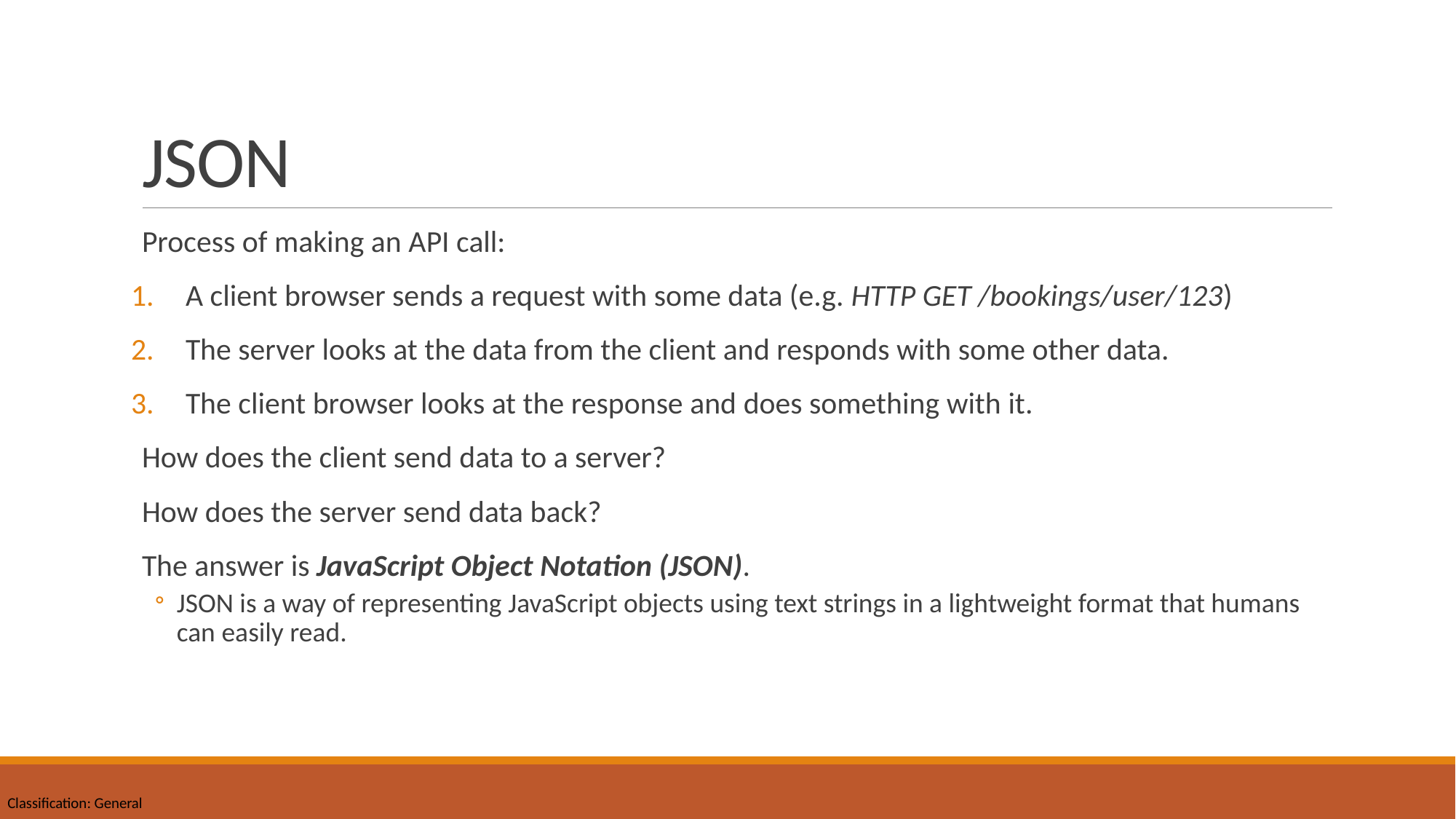

# JSON
Process of making an API call:
A client browser sends a request with some data (e.g. HTTP GET /bookings/user/123)
The server looks at the data from the client and responds with some other data.
The client browser looks at the response and does something with it.
How does the client send data to a server?
How does the server send data back?
The answer is JavaScript Object Notation (JSON).
JSON is a way of representing JavaScript objects using text strings in a lightweight format that humans can easily read.